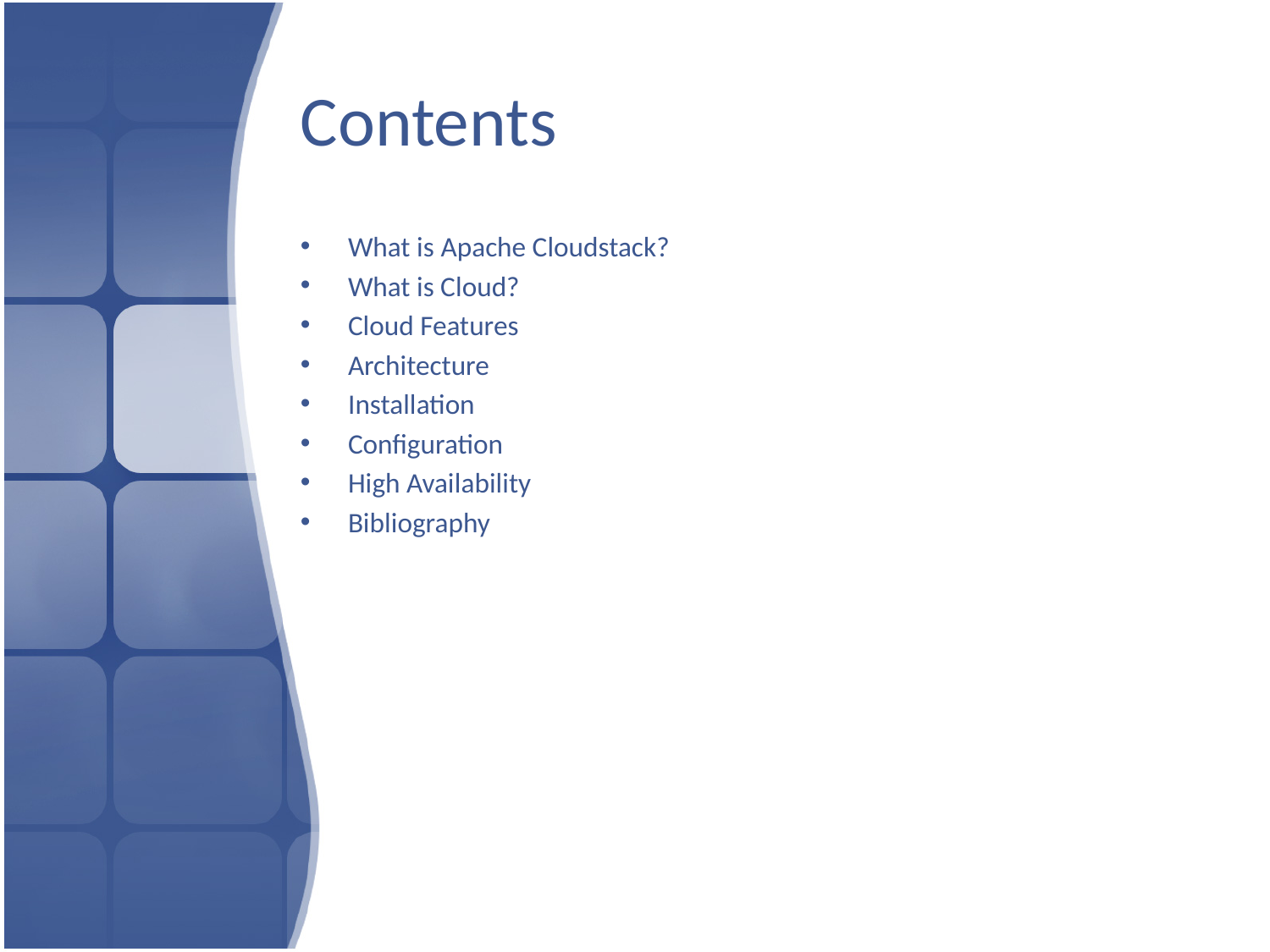

# Contents
What is Apache Cloudstack?
What is Cloud?
Cloud Features
Architecture
Installation
Configuration
High Availability
Bibliography